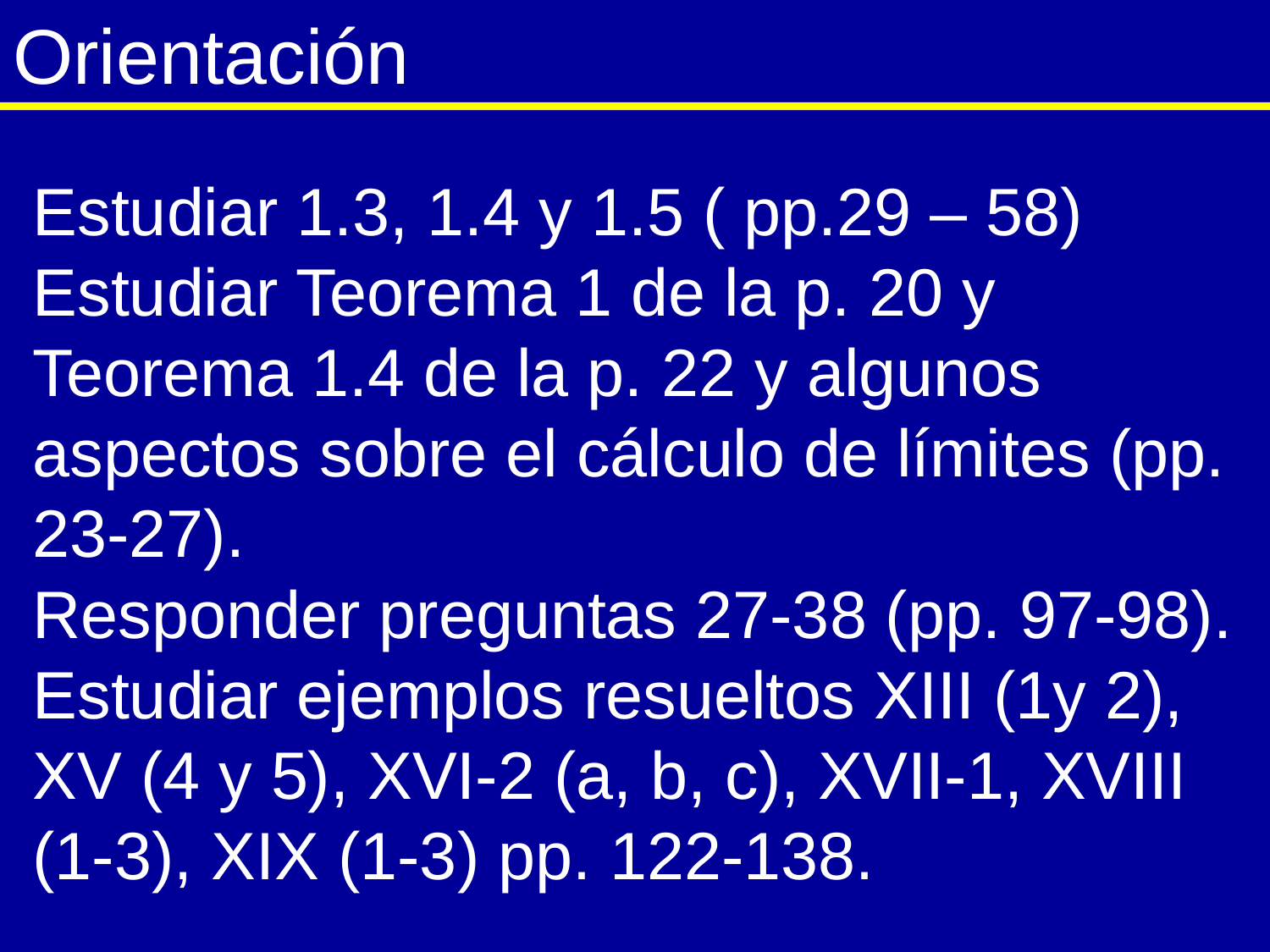

# Orientación

Estudiar 1.3, 1.4 y 1.5 ( pp.29 – 58) Estudiar Teorema 1 de la p. 20 y Teorema 1.4 de la p. 22 y algunos aspectos sobre el cálculo de límites (pp. 23-27).
Responder preguntas 27-38 (pp. 97-98).
Estudiar ejemplos resueltos XIII (1y 2), XV (4 y 5), XVI-2 (a, b, c), XVII-1, XVIII (1-3), XIX (1-3) pp. 122-138.